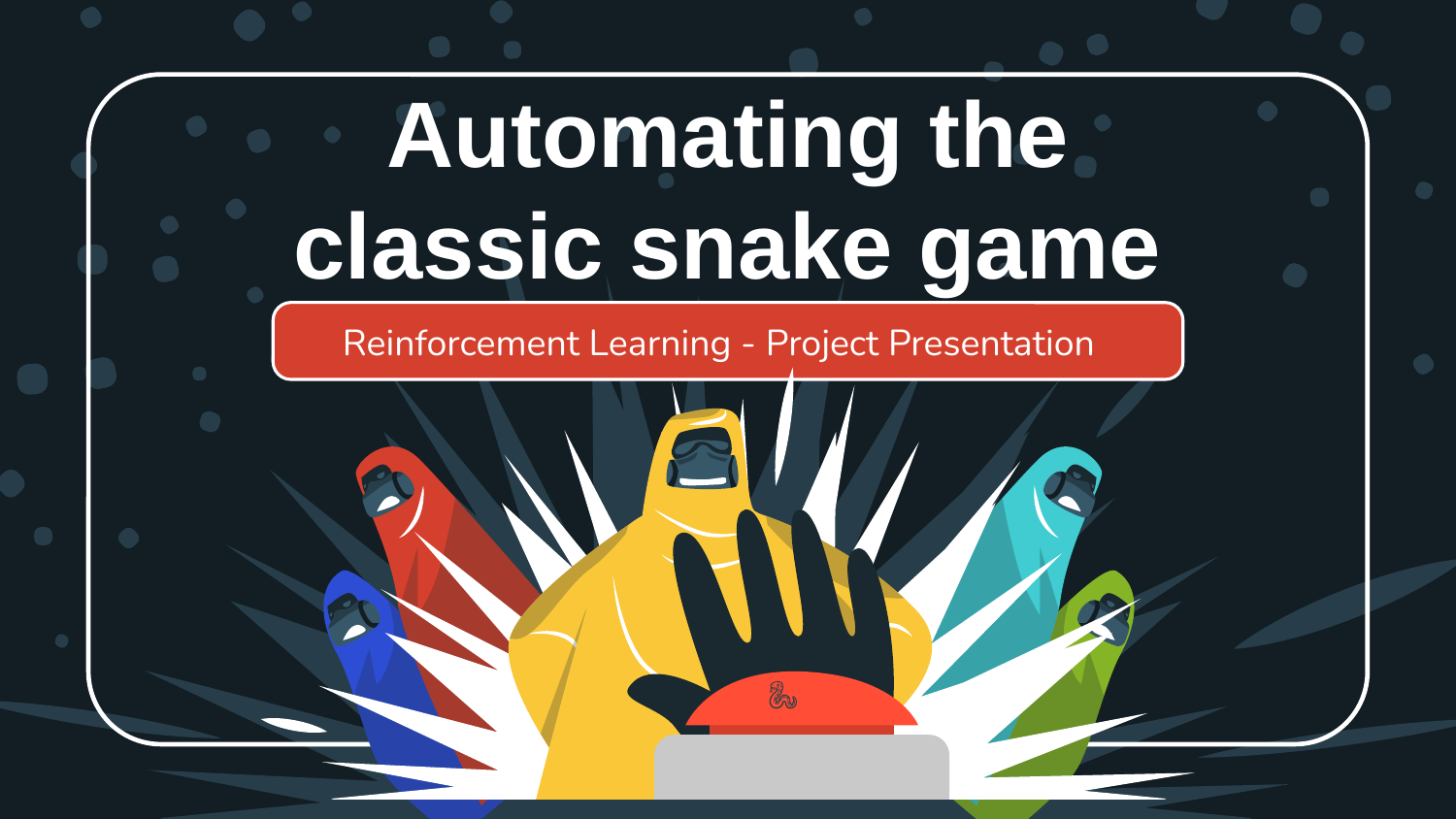

# Automating the classic snake game

Reinforcement Learning - Project Presentation

🐍